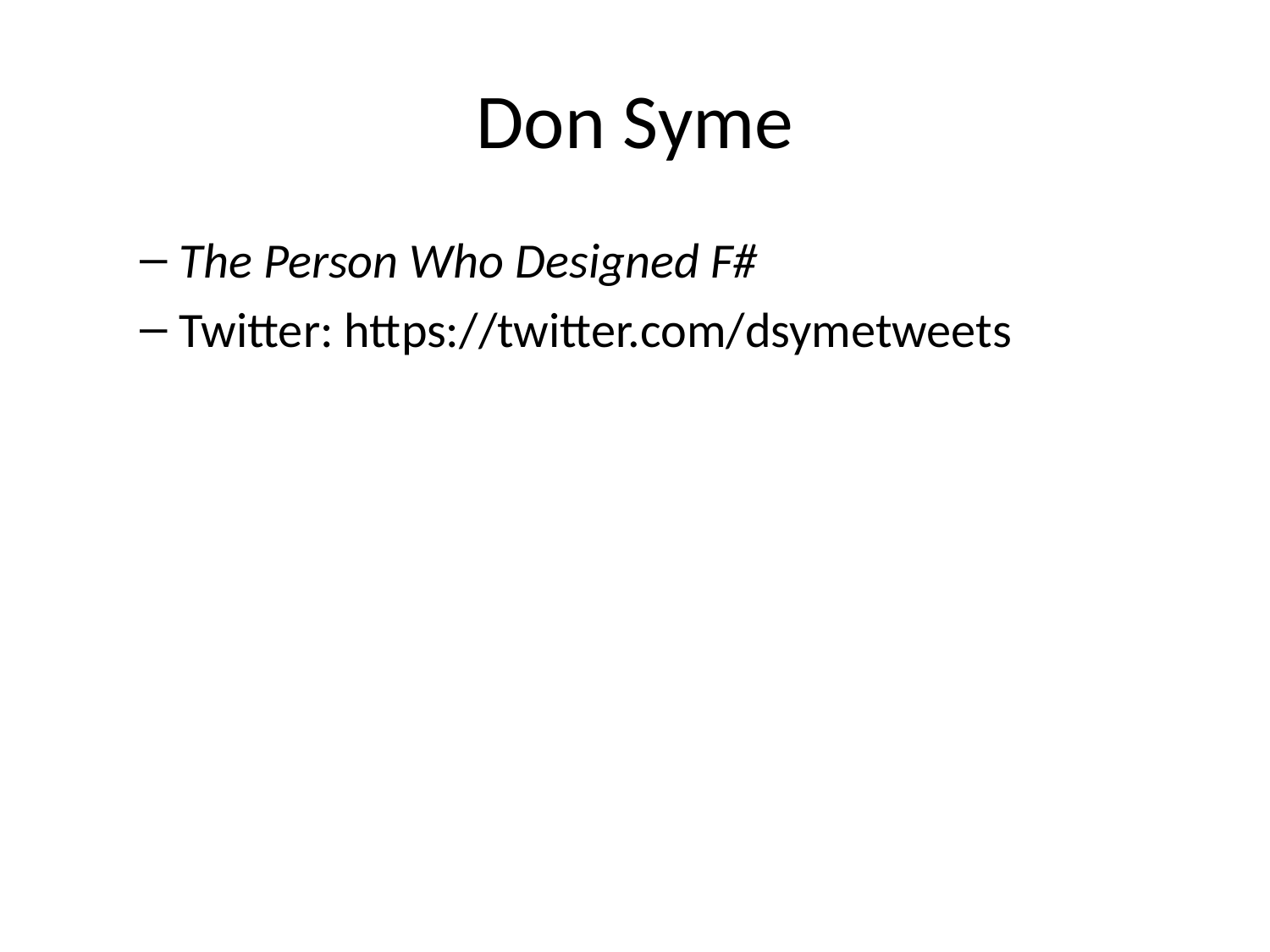

# Don Syme
The Person Who Designed F#
Twitter: https://twitter.com/dsymetweets